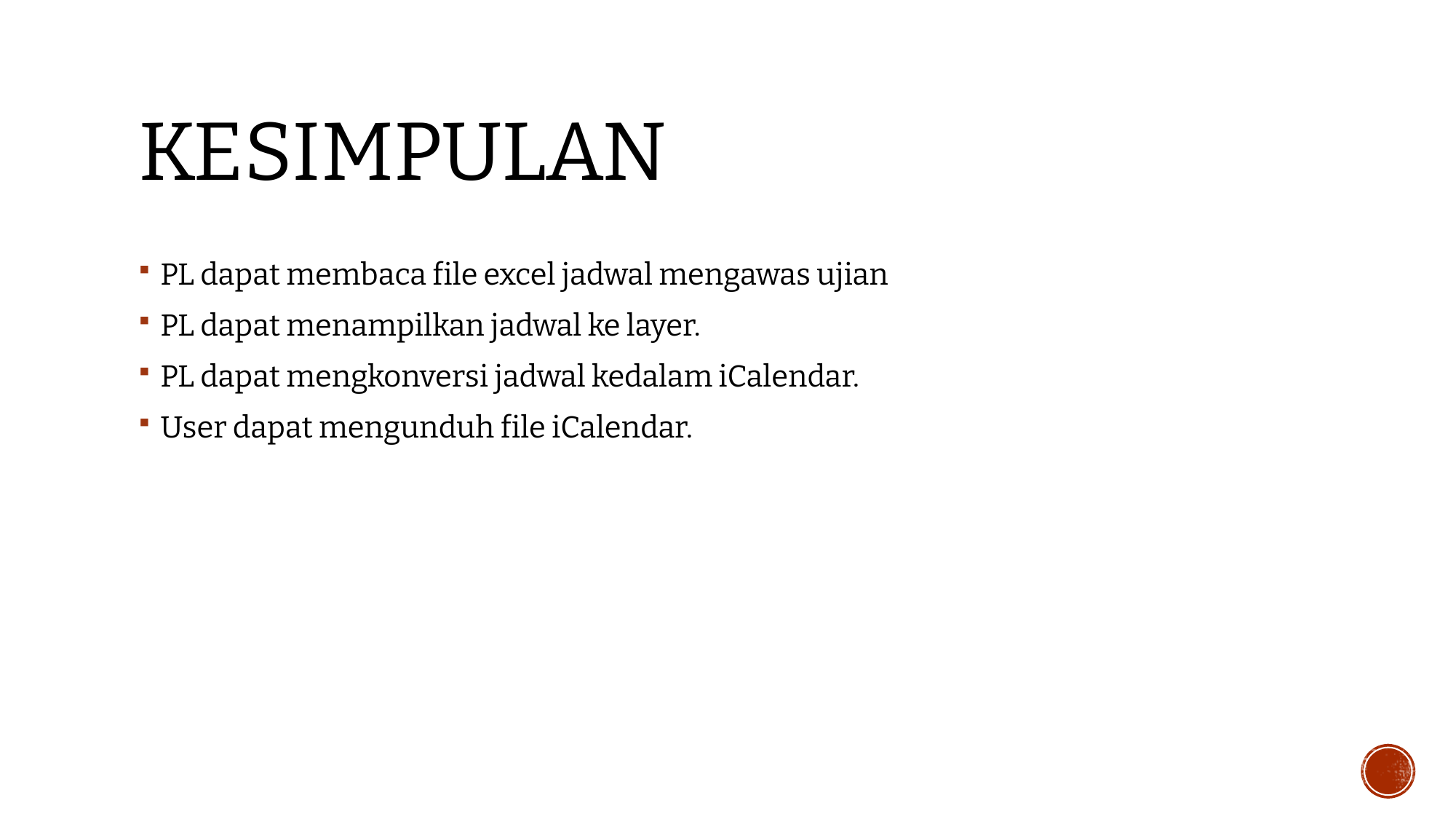

# Kesimpulan
PL dapat membaca file excel jadwal mengawas ujian
PL dapat menampilkan jadwal ke layer.
PL dapat mengkonversi jadwal kedalam iCalendar.
User dapat mengunduh file iCalendar.